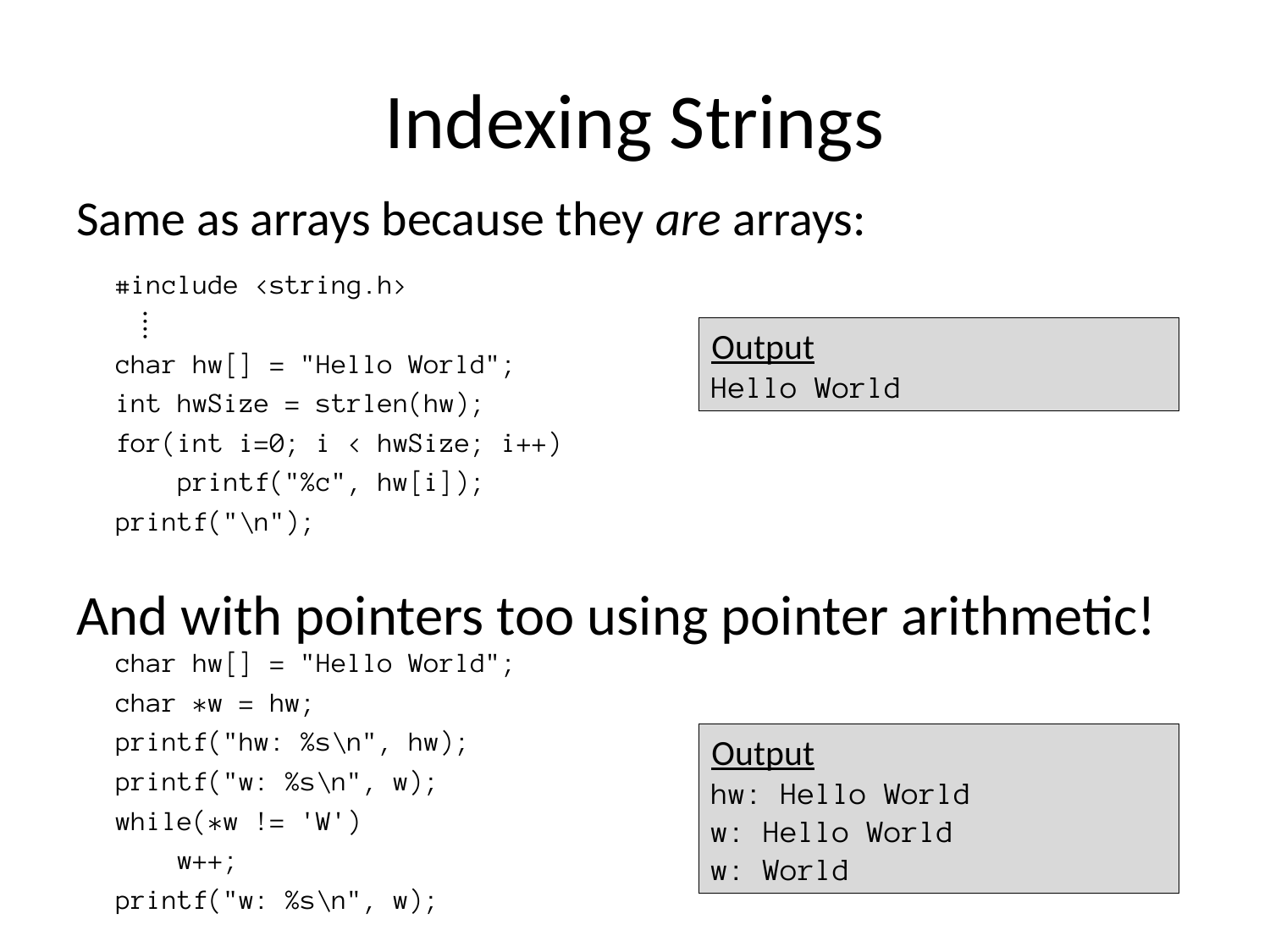

# Indexing Strings
Same as arrays because they are arrays:
#include <string.h>
    ⁞
char hw[] = "Hello World";
int hwSize = strlen(hw);
for(int i=0; i < hwSize; i++)
    printf("%c", hw[i]);
printf("\n");
Output
Hello World
And with pointers too using pointer arithmetic!
char hw[] = "Hello World";
char *w = hw;
printf("hw: %s\n", hw);
printf("w: %s\n", w);
while(*w != 'W')
    w++;
printf("w: %s\n", w);
Output
hw: Hello World
w: Hello World
w: World